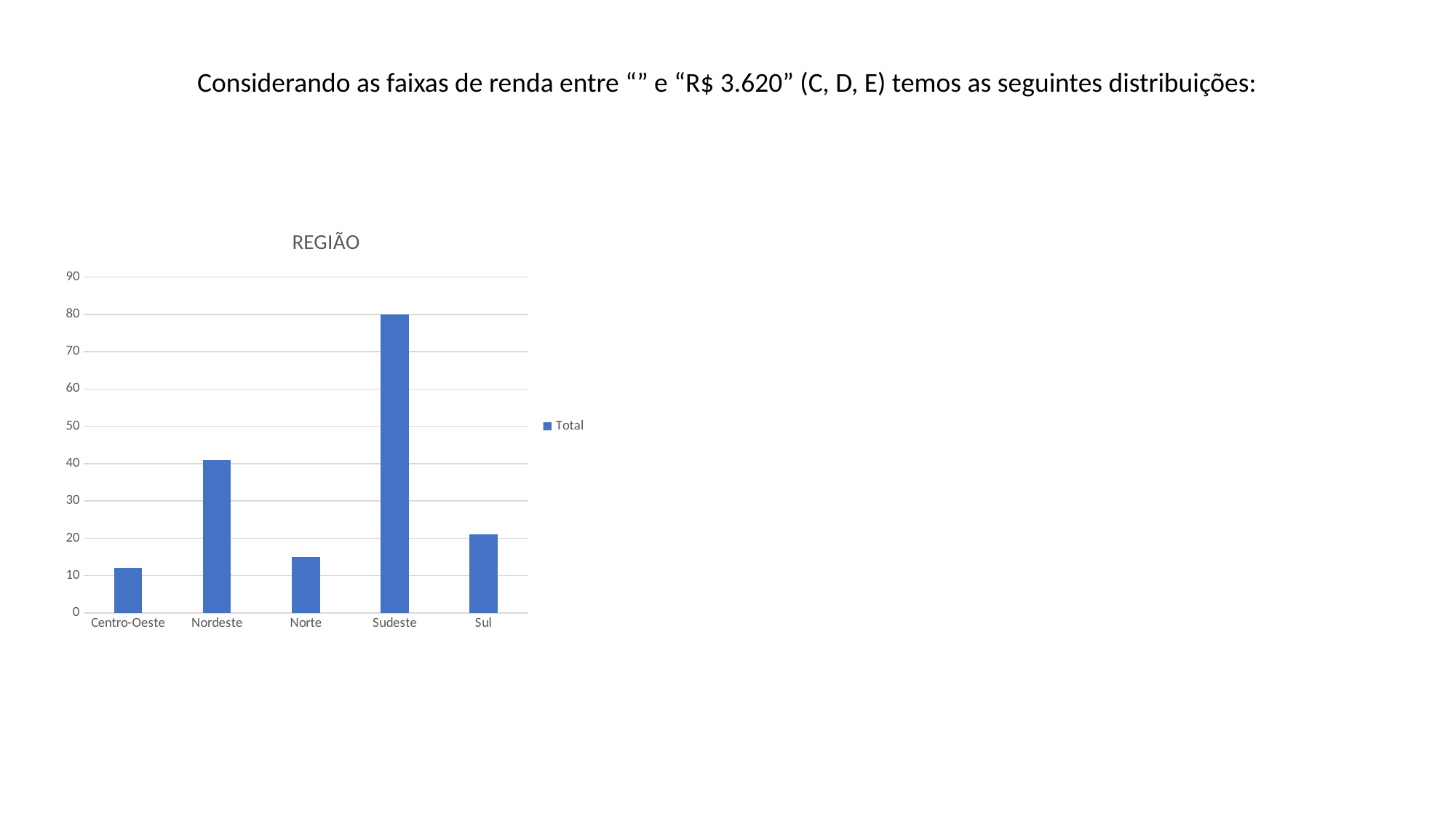

Considerando as faixas de renda entre “” e “R$ 3.620” (C, D, E) temos as seguintes distribuições:

### Chart: REGIÃO

| Category | Total |
|---|---|
| Centro-Oeste | 12.0 |
| Nordeste | 41.0 |
| Norte | 15.0 |
| Sudeste | 80.0 |
| Sul | 21.0 |